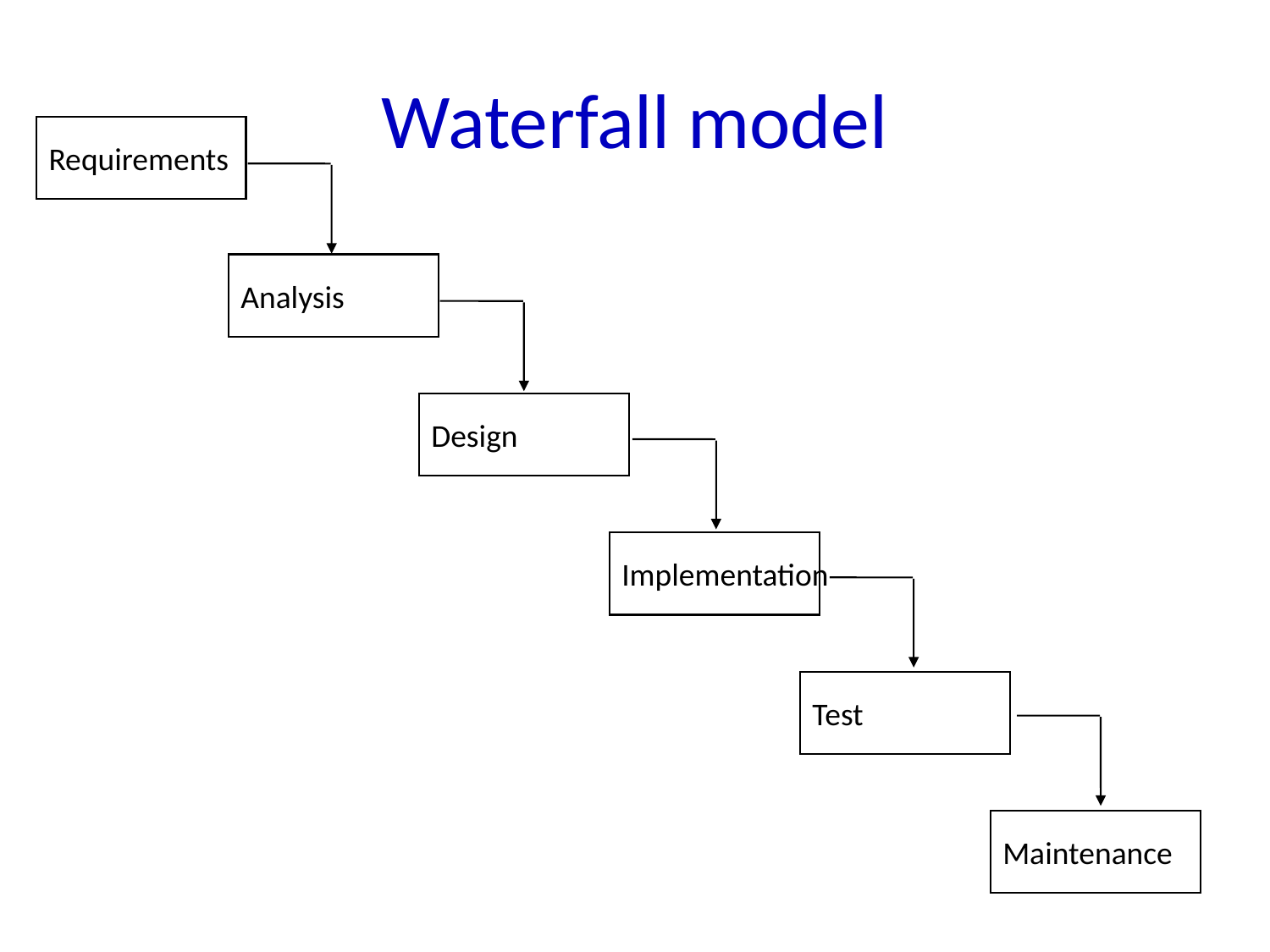

# Waterfall model
Requirements

Analysis

Design

Implementation

Test

Maintenance